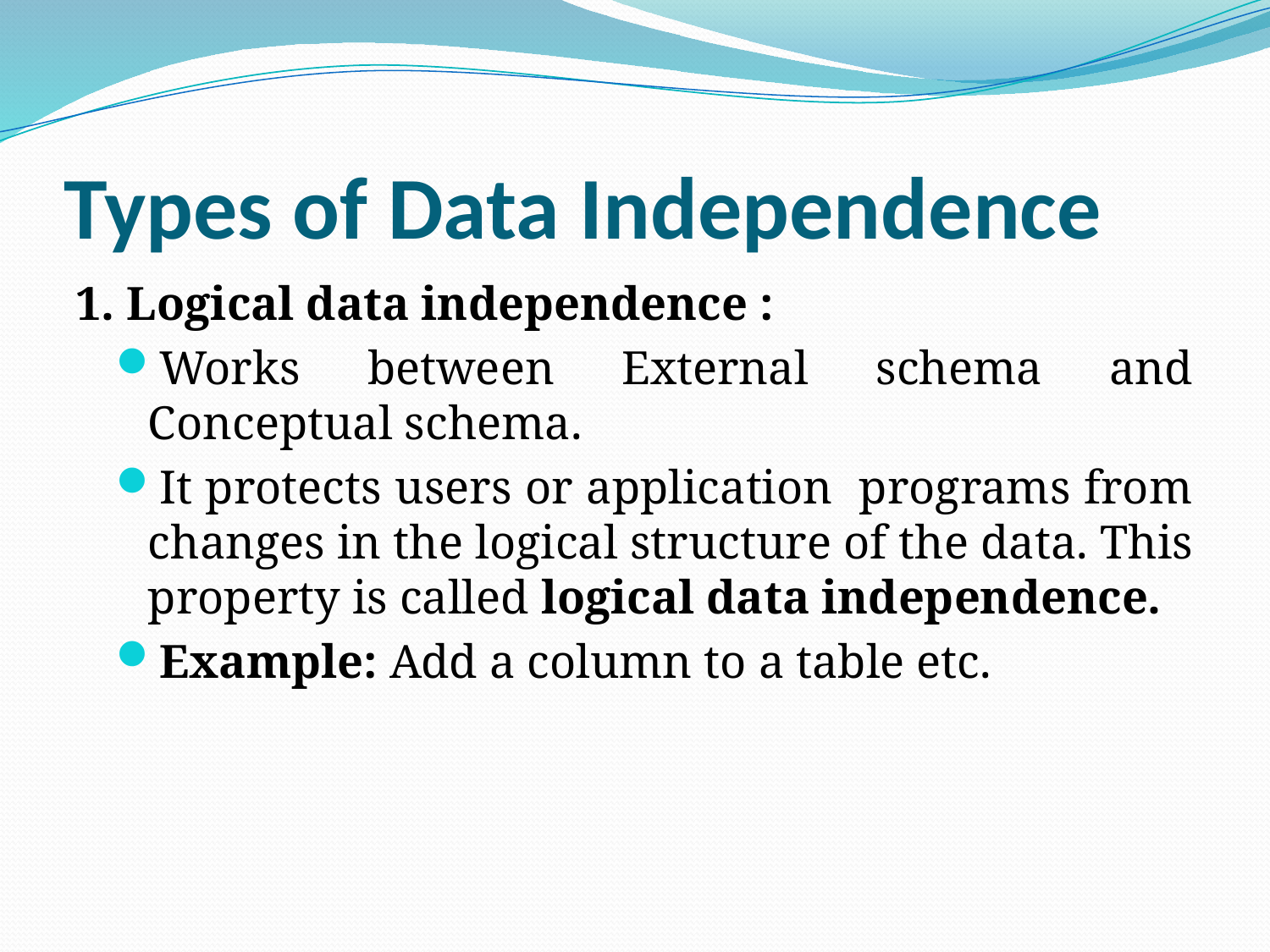

# Types of Data Independence
1. Logical data independence :
Works between External schema and Conceptual schema.
It protects users or application  programs from changes in the logical structure of the data. This property is called logical data independence.
Example: Add a column to a table etc.